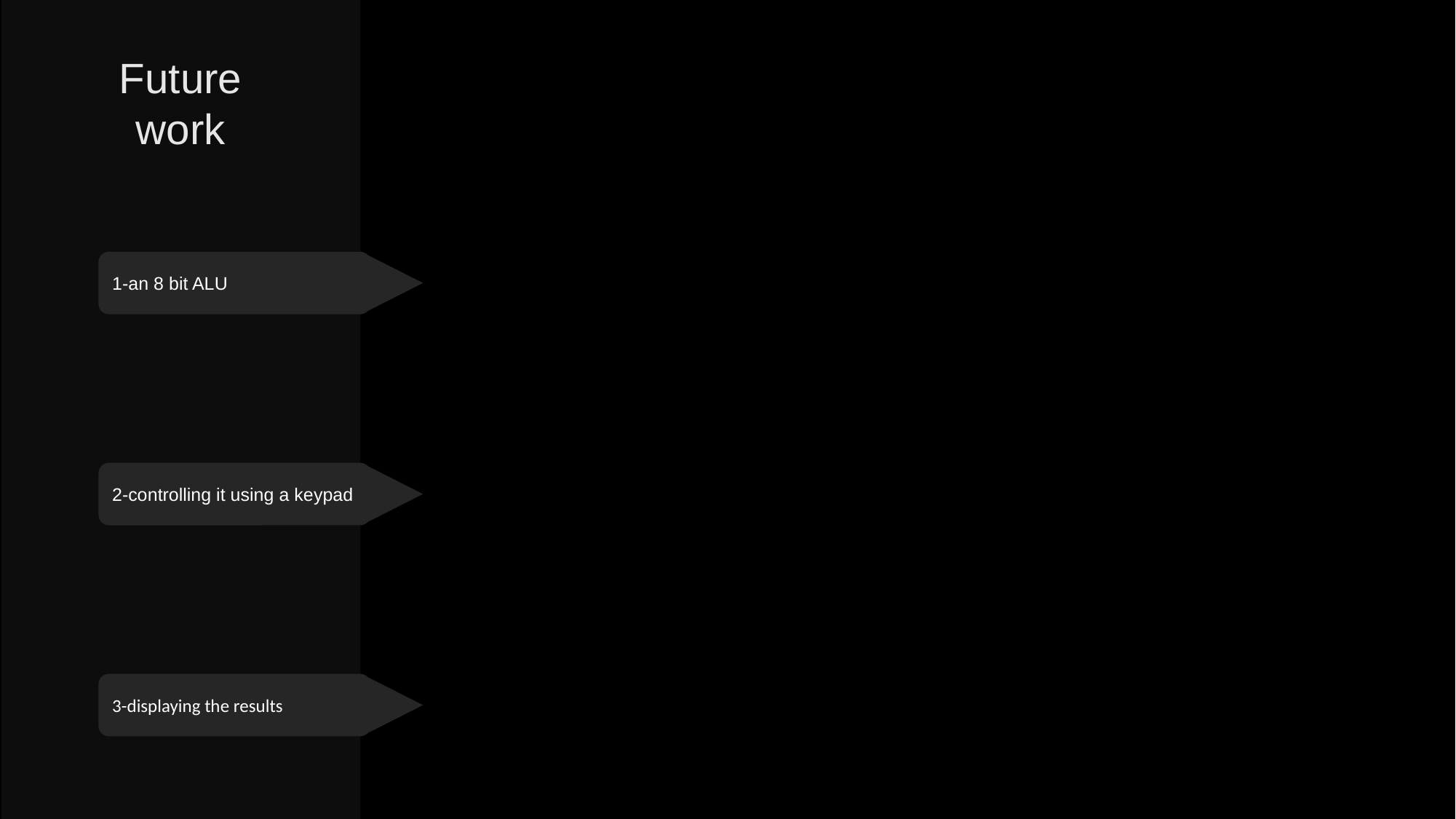

Program usage

Future work
1-an 8 bit ALU

To transform a 4-bit register into an 8-bit register, you need to add four more bits to the existing register. This can be achieved by concatenating four additional bits to the original 4-bit data.
That means we need to use 4 more 7474 chips for the register as well as on more 7483 and double the number of the logic gates.
We need to Connect the C-out (carry-out) of the first 7483 to the C-in (carry-in) of the second 7483.

2-controlling it using a keypad

74LS138

A decoder that selects one of its eight outputs based on binary input, providing efficient signal decoding in digital systems and offering versatile output control in various electronic applications.
74LS74

dual D-type flip-flop chip used for storing a single bit of data in digital circuits, crucial for temporary data storage in various electronic applications.
74LS83

4-bit binary adder chip, enabling addition operations on four-bit binary numbers in digital circuits, ideal for arithmetic calculations in various applications.
Logic Function

AND, OR, NOT, XOR (Exclusive OR), NAND, NOR, XNOR (Exclusive NOR).
3-displaying the results